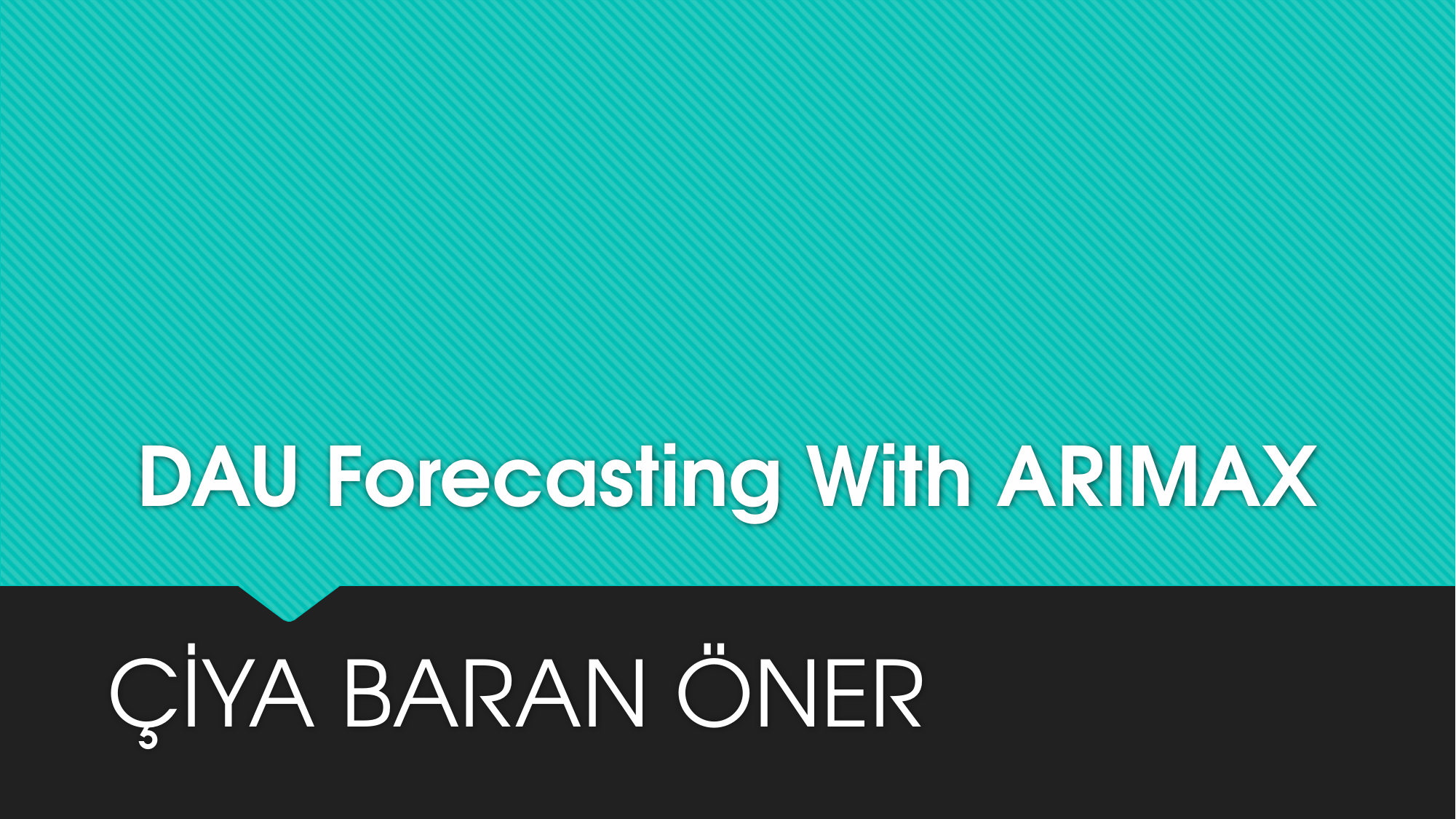

# DAU Forecasting With ARIMAX
ÇİYA BARAN ÖNER